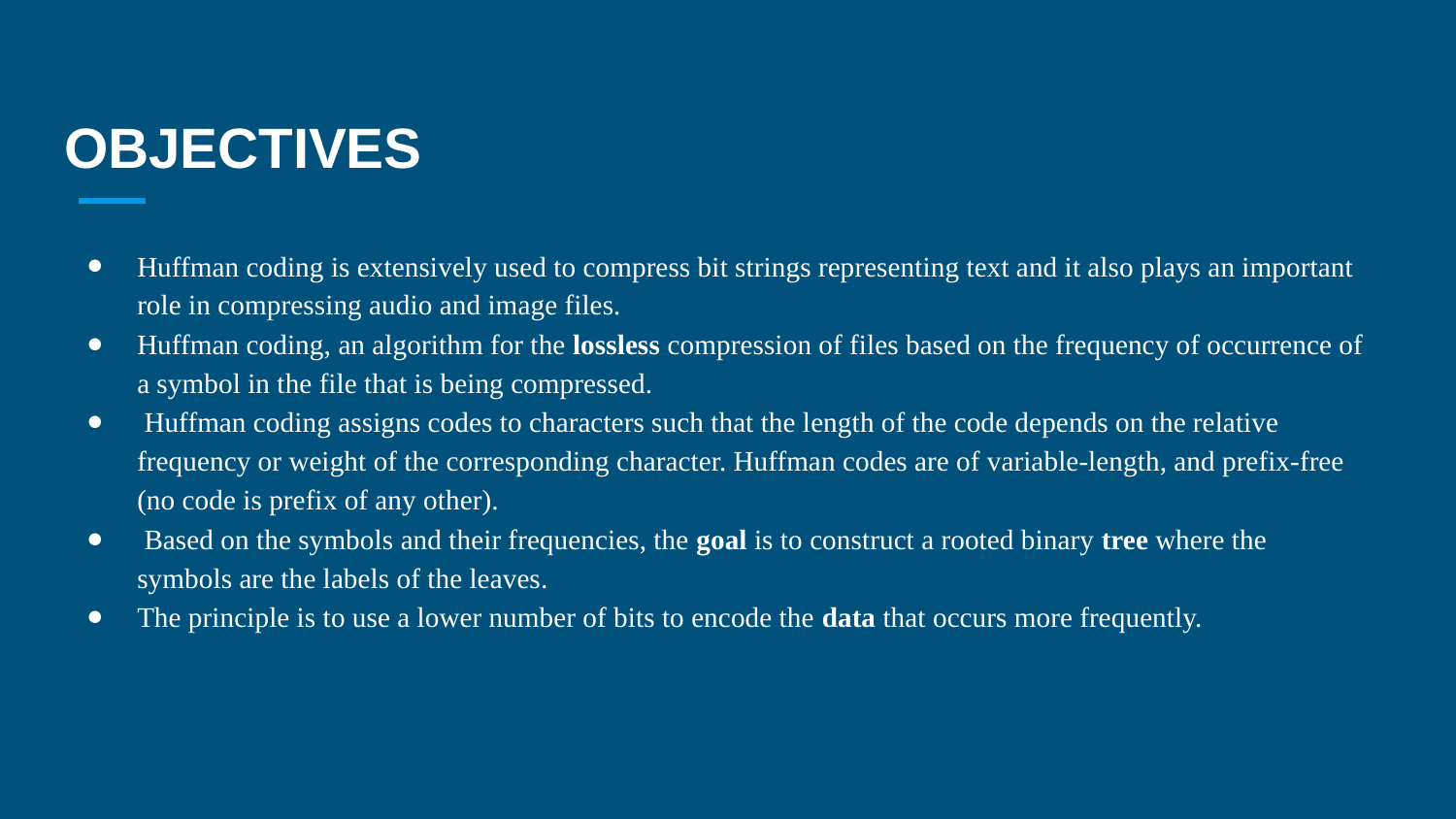

# OBJECTIVES
Huffman coding is extensively used to compress bit strings representing text and it also plays an important role in compressing audio and image files.
Huffman coding, an algorithm for the lossless compression of files based on the frequency of occurrence of a symbol in the file that is being compressed.
 Huffman coding assigns codes to characters such that the length of the code depends on the relative frequency or weight of the corresponding character. Huffman codes are of variable-length, and prefix-free (no code is prefix of any other).
 Based on the symbols and their frequencies, the goal is to construct a rooted binary tree where the symbols are the labels of the leaves.
The principle is to use a lower number of bits to encode the data that occurs more frequently.